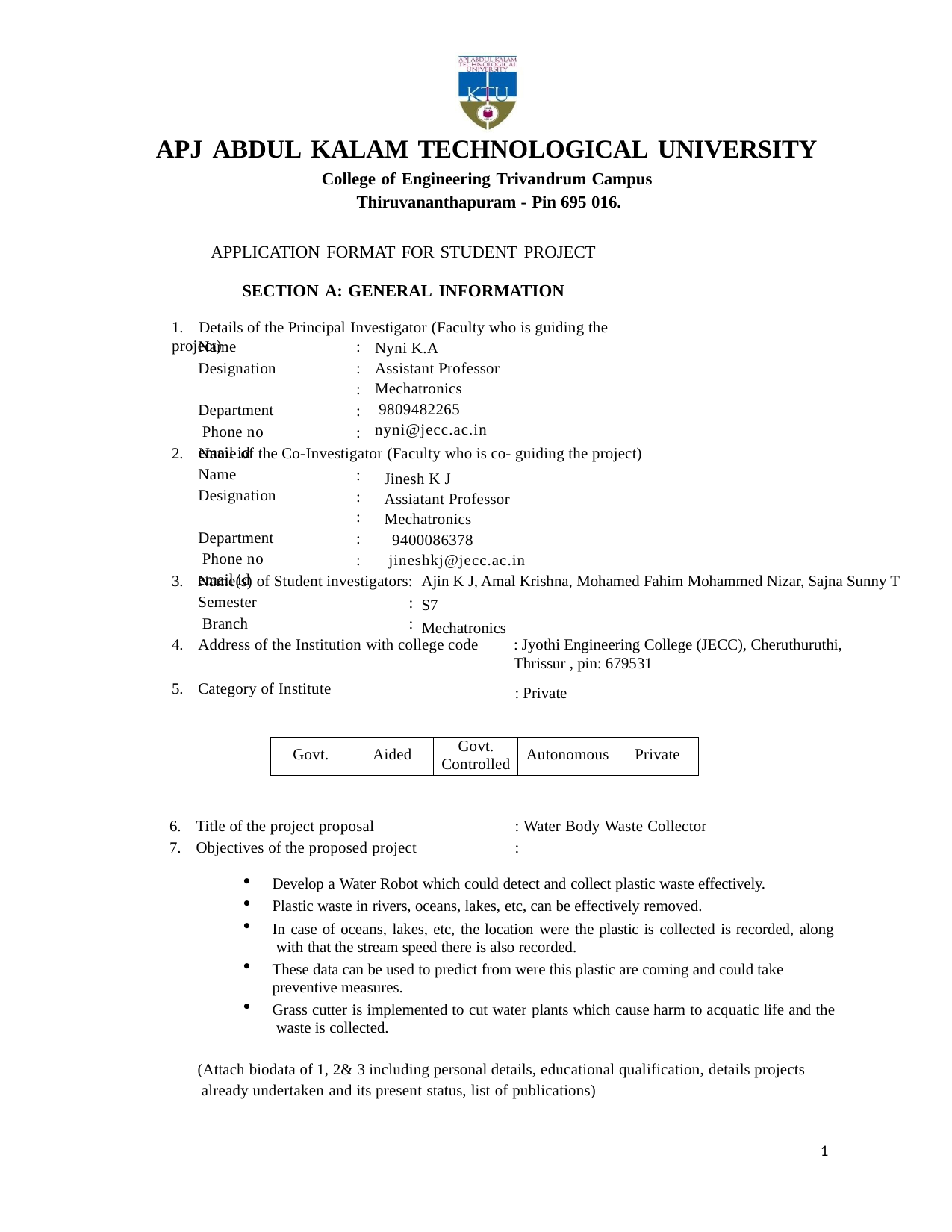

APJ ABDUL KALAM TECHNOLOGICAL UNIVERSITY
College of Engineering Trivandrum Campus  Thiruvananthapuram - Pin 695 016.

APPLICATION FORMAT FOR STUDENT PROJECT

SECTION A: GENERAL INFORMATION
1.   Details of the Principal Investigator (Faculty who is guiding the project)
Name  Designation  Department  Phone no  email id
:
:
:
:
:
Nyni K.A
Assistant Professor
Mechatronics
 9809482265
nyni@jecc.ac.in
2.   Name of the Co-Investigator (Faculty who is co- guiding the project)
Name  Designation  Department  Phone no  email id
:
:
:
:
:
Jinesh K J
Assiatant Professor
Mechatronics
  9400086378
 jineshkj@jecc.ac.in
Ajin K J, Amal Krishna, Mohamed Fahim Mohammed Nizar, Sajna Sunny T
3.   Name(s) of Student investigators:
Semester  Branch
:
:
S7
Mechatronics
Address of the Institution with college code

Category of Institute
: Jyothi Engineering College (JECC), Cheruthuruthi, Thrissur , pin: 679531
: Private
| Govt. | Aided | Govt. Controlled | Autonomous | Private |
| --- | --- | --- | --- | --- |
Title of the project proposal
Objectives of the proposed project
: Water Body Waste Collector
:
Develop a Water Robot which could detect and collect plastic waste effectively.
Plastic waste in rivers, oceans, lakes, etc, can be effectively removed.
In case of oceans, lakes, etc, the location were the plastic is collected is recorded, along  with that the stream speed there is also recorded.
These data can be used to predict from were this plastic are coming and could take  preventive measures.
Grass cutter is implemented to cut water plants which cause harm to acquatic life and the  waste is collected.

(Attach biodata of 1, 2& 3 including personal details, educational qualification, details projects  already undertaken and its present status, list of publications)
1